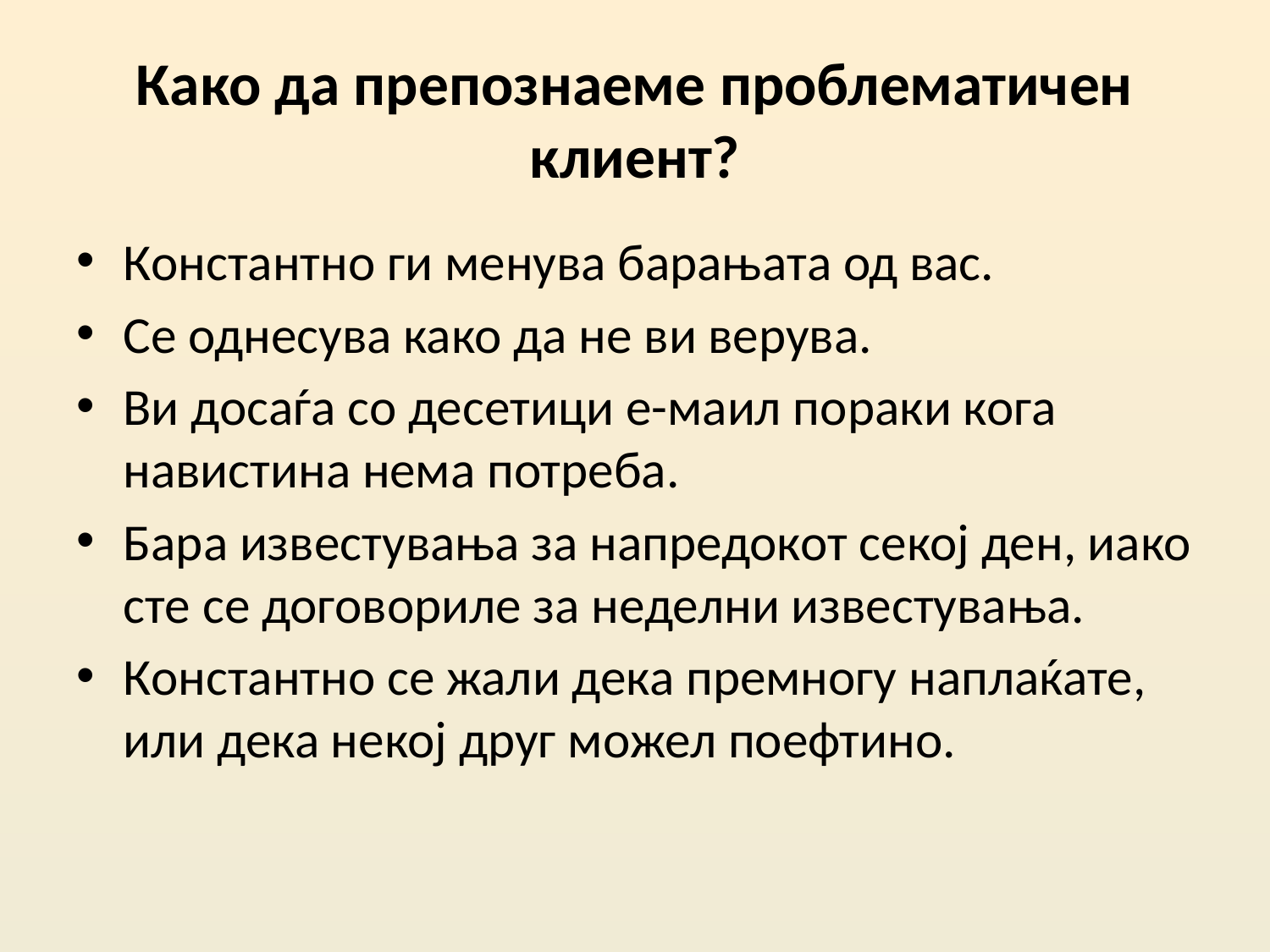

# Како да препознаеме проблематичен клиент?
Константно ги менува барањата од вас.
Се однесува како да не ви верува.
Ви досаѓа со десетици е-маил пораки кога навистина нема потреба.
Бара известувања за напредокот секој ден, иако сте се договориле за неделни известувања.
Константно се жали дека премногу наплаќате, или дека некој друг можел поефтино.